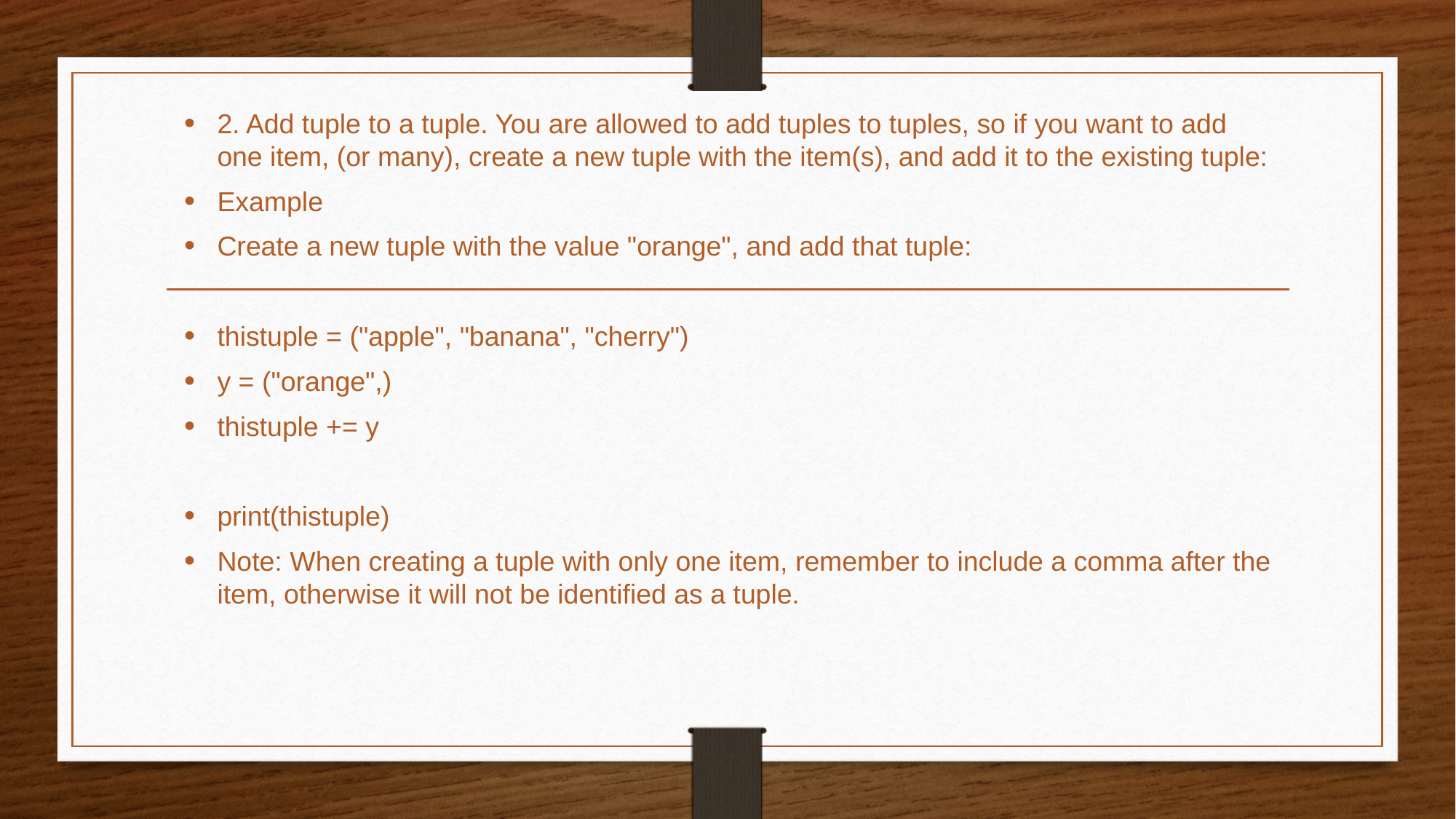

2. Add tuple to a tuple. You are allowed to add tuples to tuples, so if you want to add one item, (or many), create a new tuple with the item(s), and add it to the existing tuple:
Example
Create a new tuple with the value "orange", and add that tuple:

thistuple = ("apple", "banana", "cherry")
y = ("orange",)
thistuple += y

print(thistuple)
Note: When creating a tuple with only one item, remember to include a comma after the item, otherwise it will not be identified as a tuple.